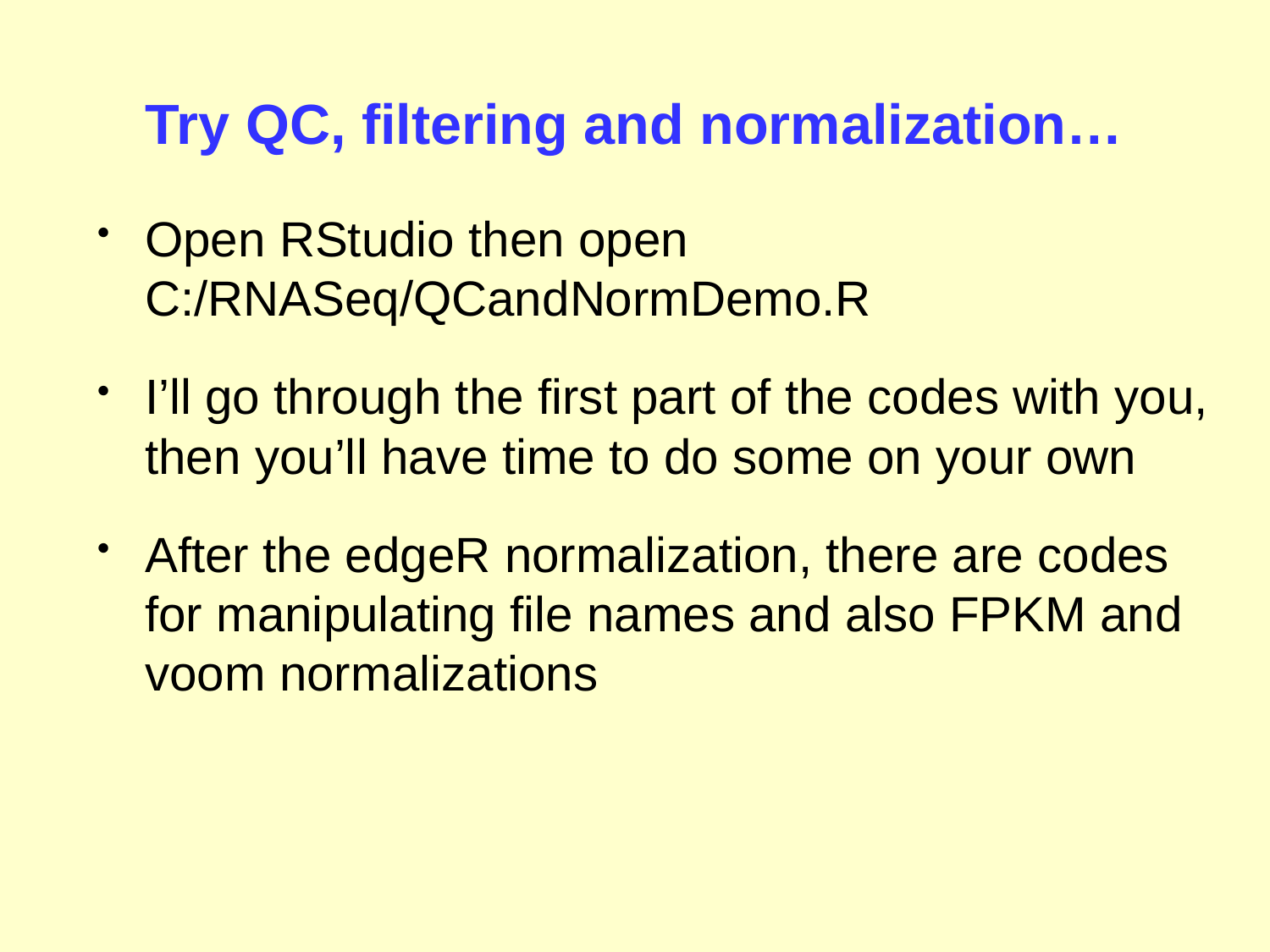

# Try QC, filtering and normalization…
Open RStudio then open C:/RNASeq/QCandNormDemo.R

I’ll go through the first part of the codes with you, then you’ll have time to do some on your own

After the edgeR normalization, there are codes for manipulating file names and also FPKM and voom normalizations